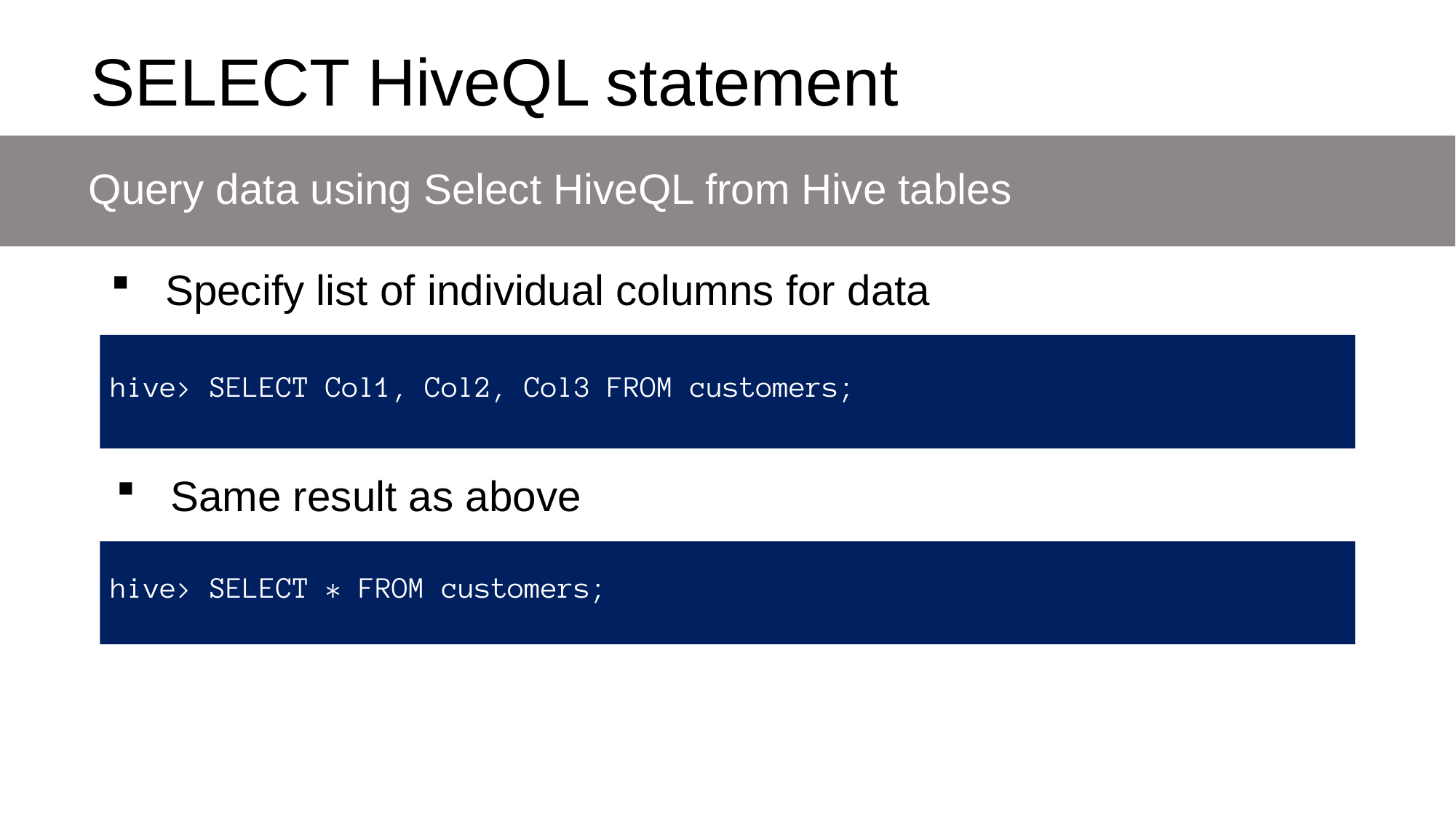

# SELECT HiveQL statement

Query data using Select HiveQL from Hive tables

Specify list of individual columns for data
hive> SELECT Col1, Col2, Col3 FROM customers;
Same result as above
hive> SELECT * FROM customers;